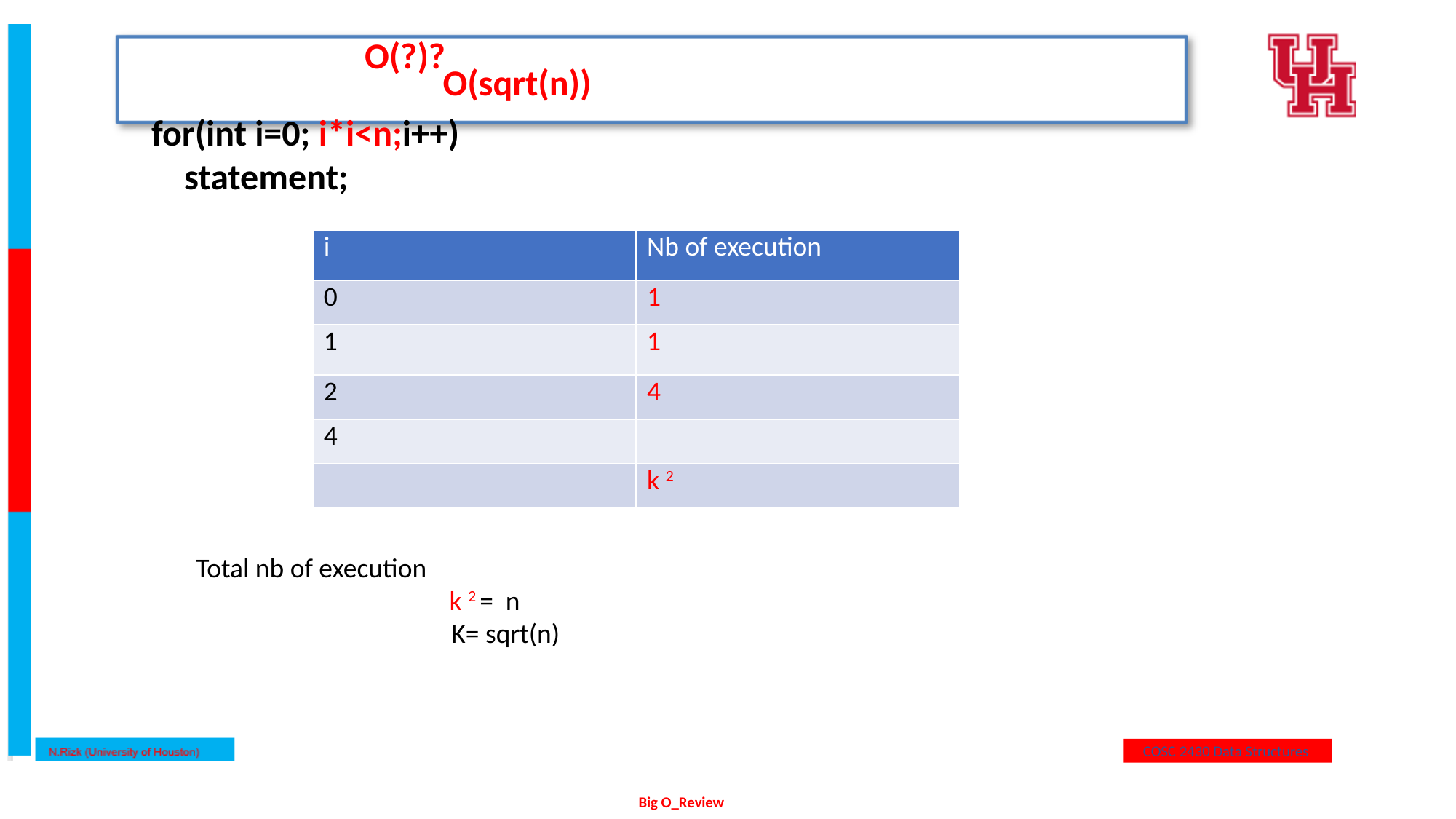

O(?)?
 O(sqrt(n))
for(int i=0; i*i<n;i++)
    statement;

| i | Nb of execution |
| --- | --- |
| 0 | 1 |
| 1 | 1 |
| 2 | 4 |
| 4 |  |
|  | k 2 |
Total nb of execution
                                         k 2 =  n
 		      K= sqrt(n)